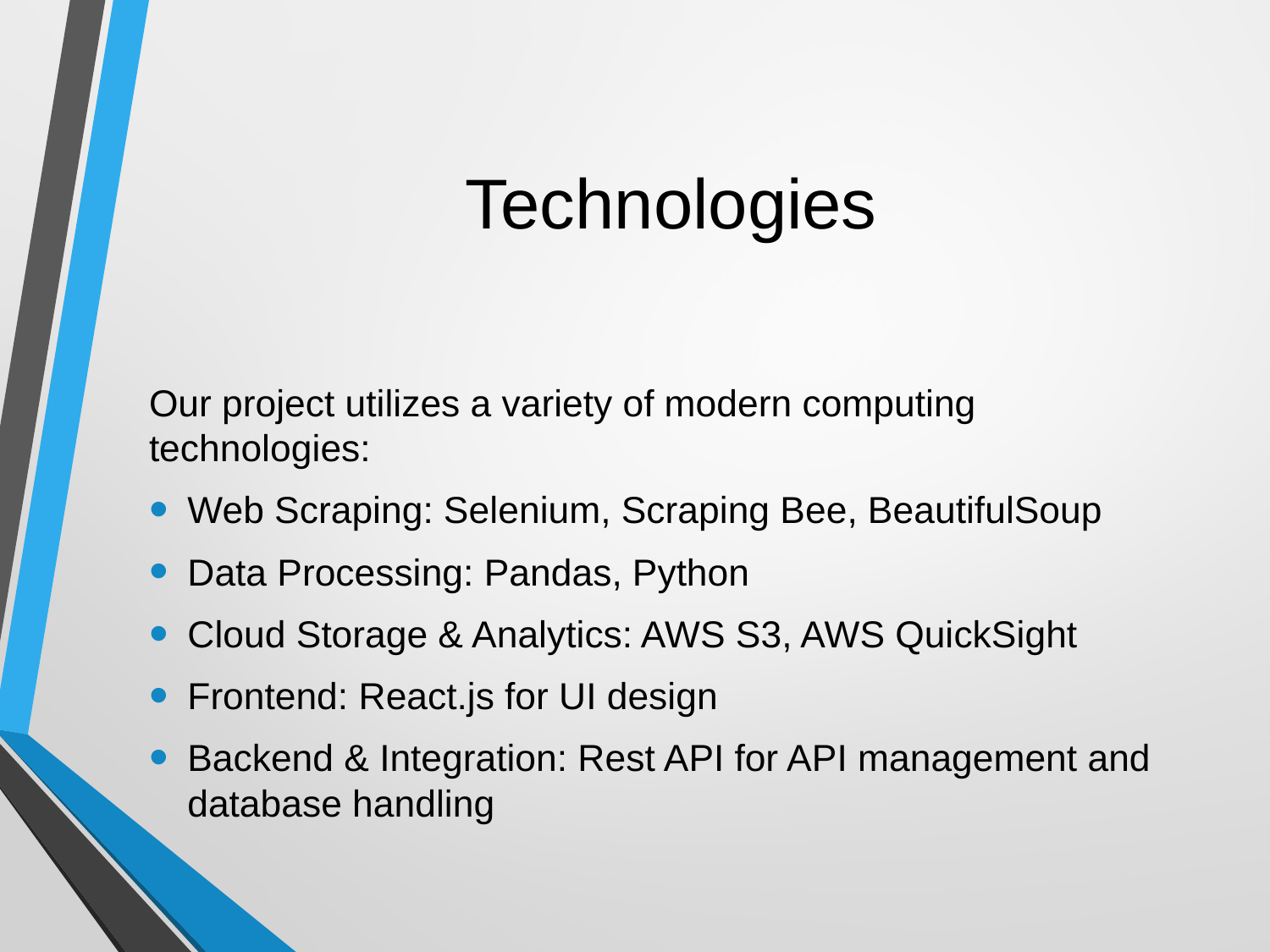

# Technologies
Our project utilizes a variety of modern computing technologies:
Web Scraping: Selenium, Scraping Bee, BeautifulSoup
Data Processing: Pandas, Python
Cloud Storage & Analytics: AWS S3, AWS QuickSight
Frontend: React.js for UI design
Backend & Integration: Rest API for API management and database handling